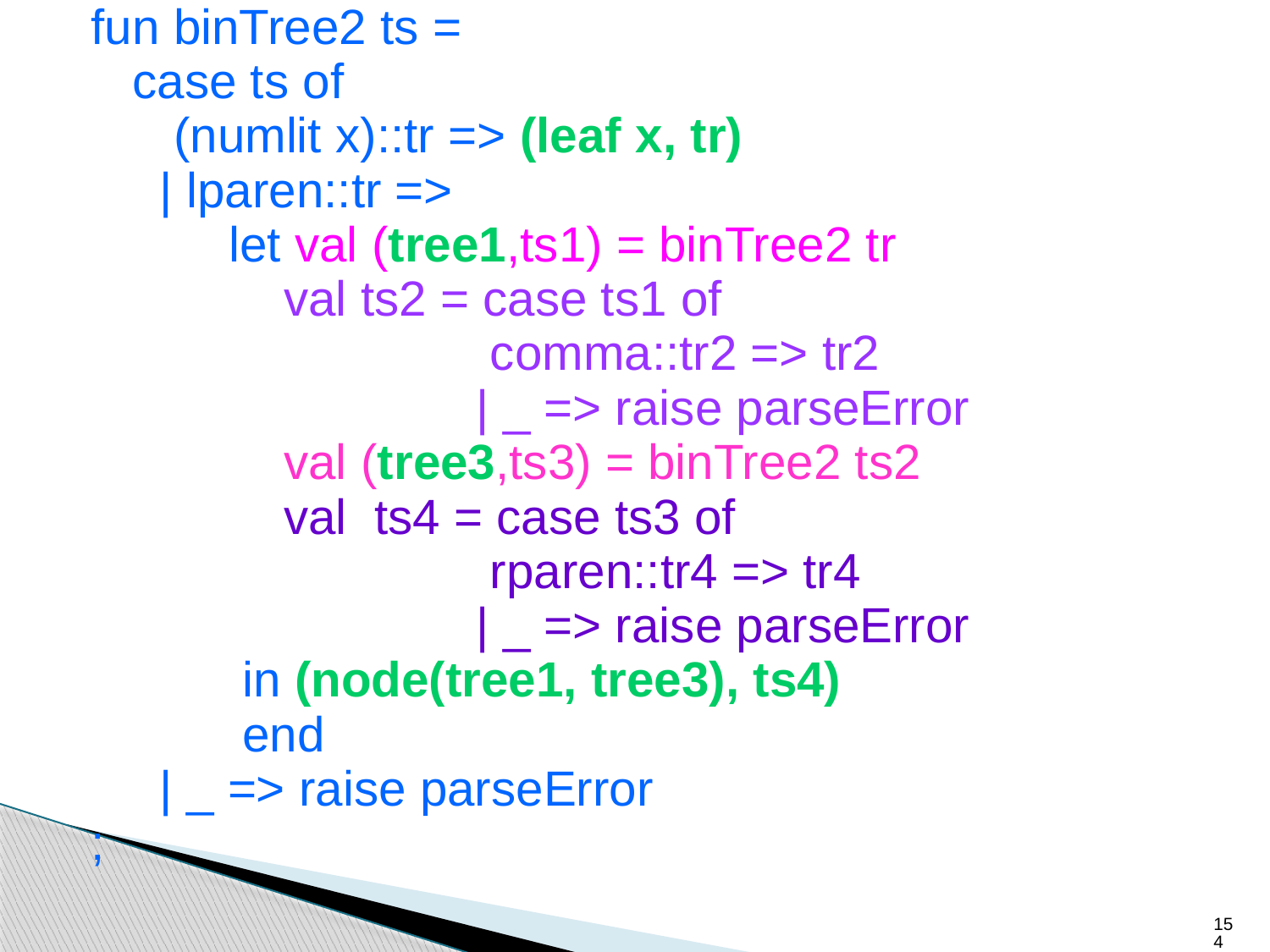

fun binTree2 ts =
   case ts of
      (numlit x)::tr => (leaf x, tr)
     | lparen::tr =>
          let val (tree1,ts1) = binTree2 tr
              val ts2 = case ts1 of
                             comma::tr2 => tr2
                            | _ => raise parseError
              val (tree3,ts3) = binTree2 ts2
              val  ts4 = case ts3 of
                             rparen::tr4 => tr4
                            | _ => raise parseError
           in (node(tree1, tree3), ts4)
           end
     | _ => raise parseError
;
154